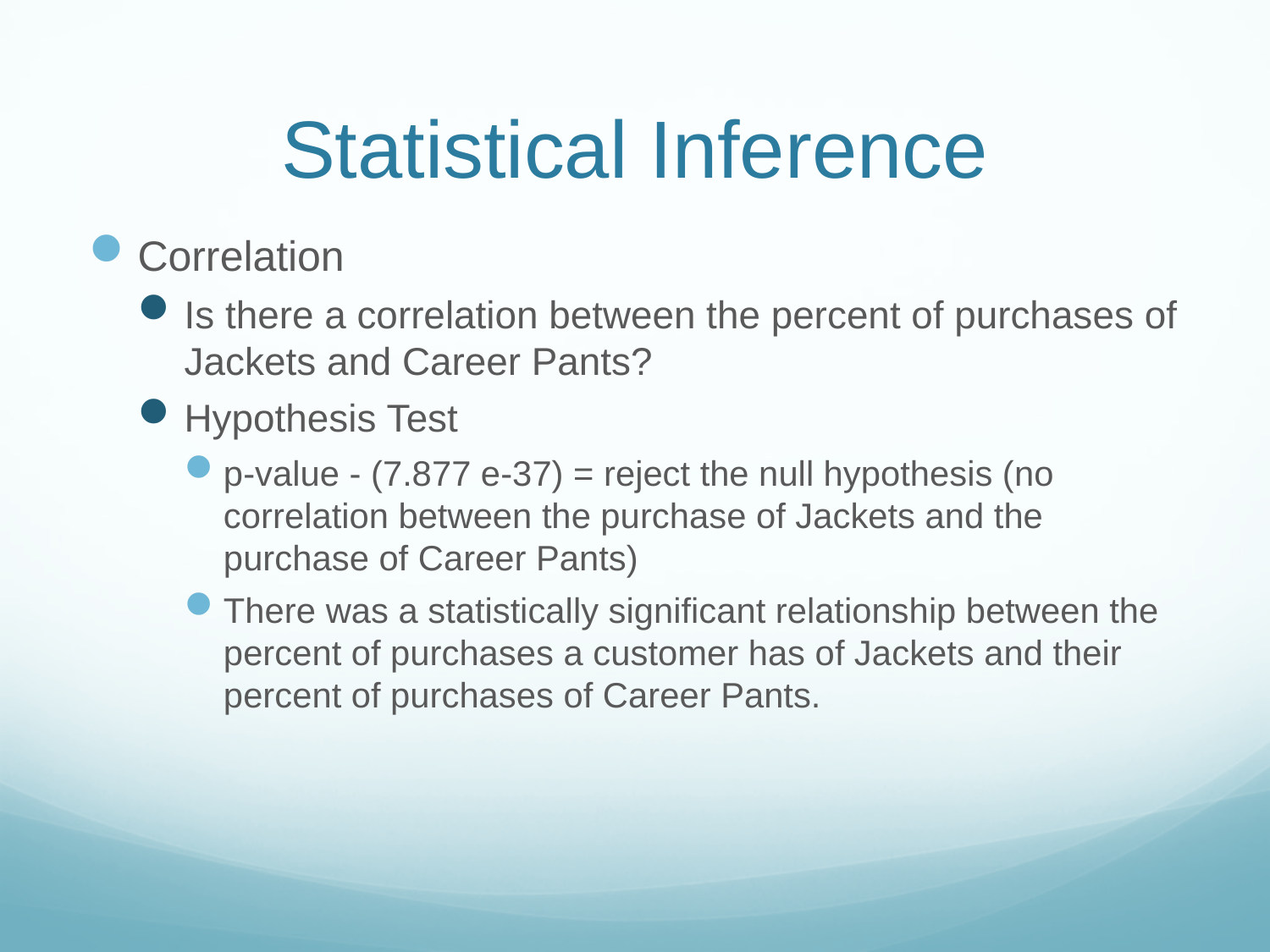

# Statistical Inference
Correlation
Is there a correlation between the percent of purchases of Jackets and Career Pants?
Hypothesis Test
p-value - (7.877 e-37) = reject the null hypothesis (no correlation between the purchase of Jackets and the purchase of Career Pants)
There was a statistically significant relationship between the percent of purchases a customer has of Jackets and their percent of purchases of Career Pants.